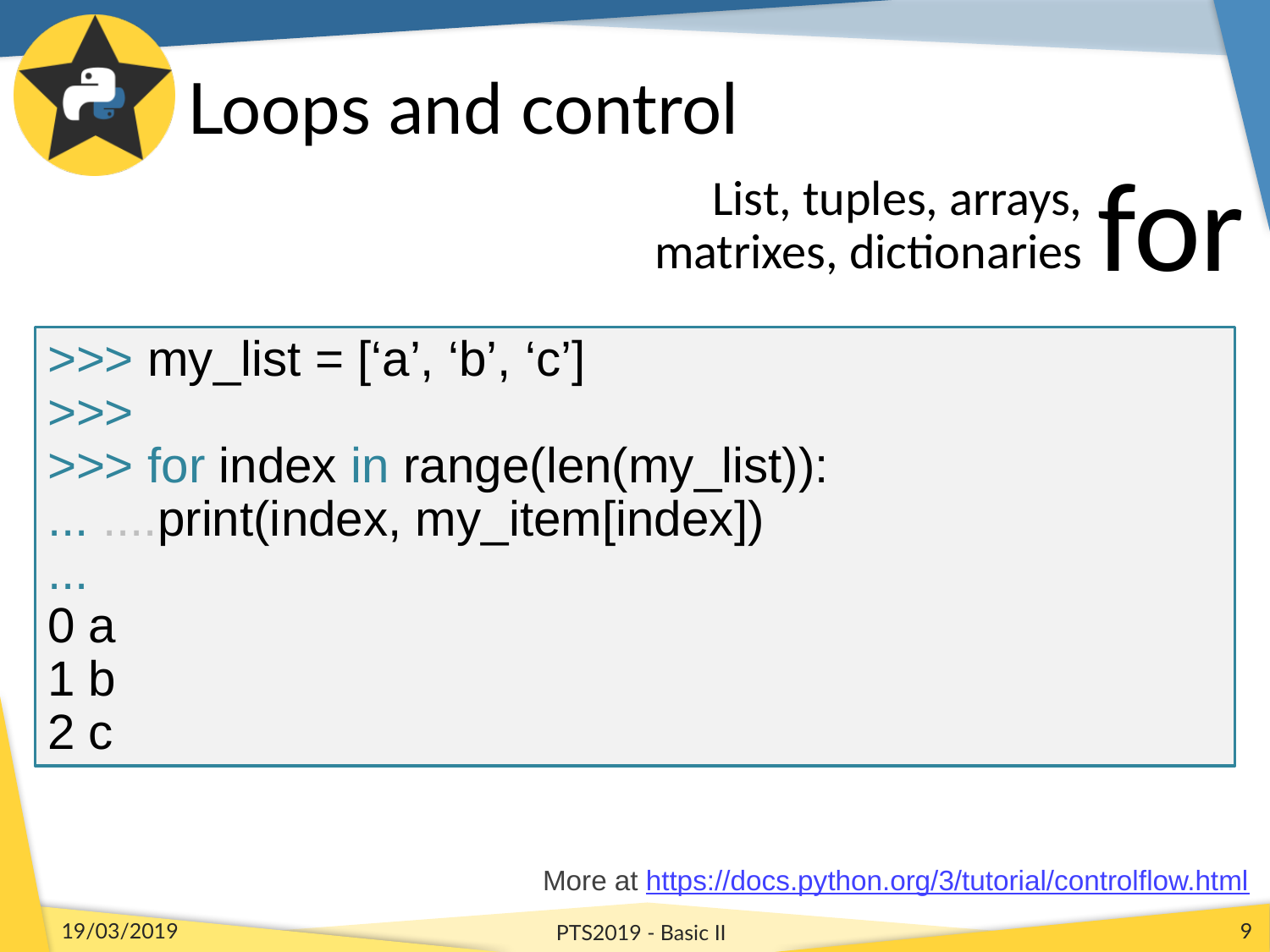

# Loops and control
for
List, tuples, arrays, matrixes, dictionaries
>>> my_list = [‘a’, ‘b’, ‘c’]
>>>
>>> for index in range(len(my_list)):
... ....print(index, my_item[index])
...
0 a
1 b
2 c
More at https://docs.python.org/3/tutorial/controlflow.html
PTS2019 - Basic II
19/03/2019
9